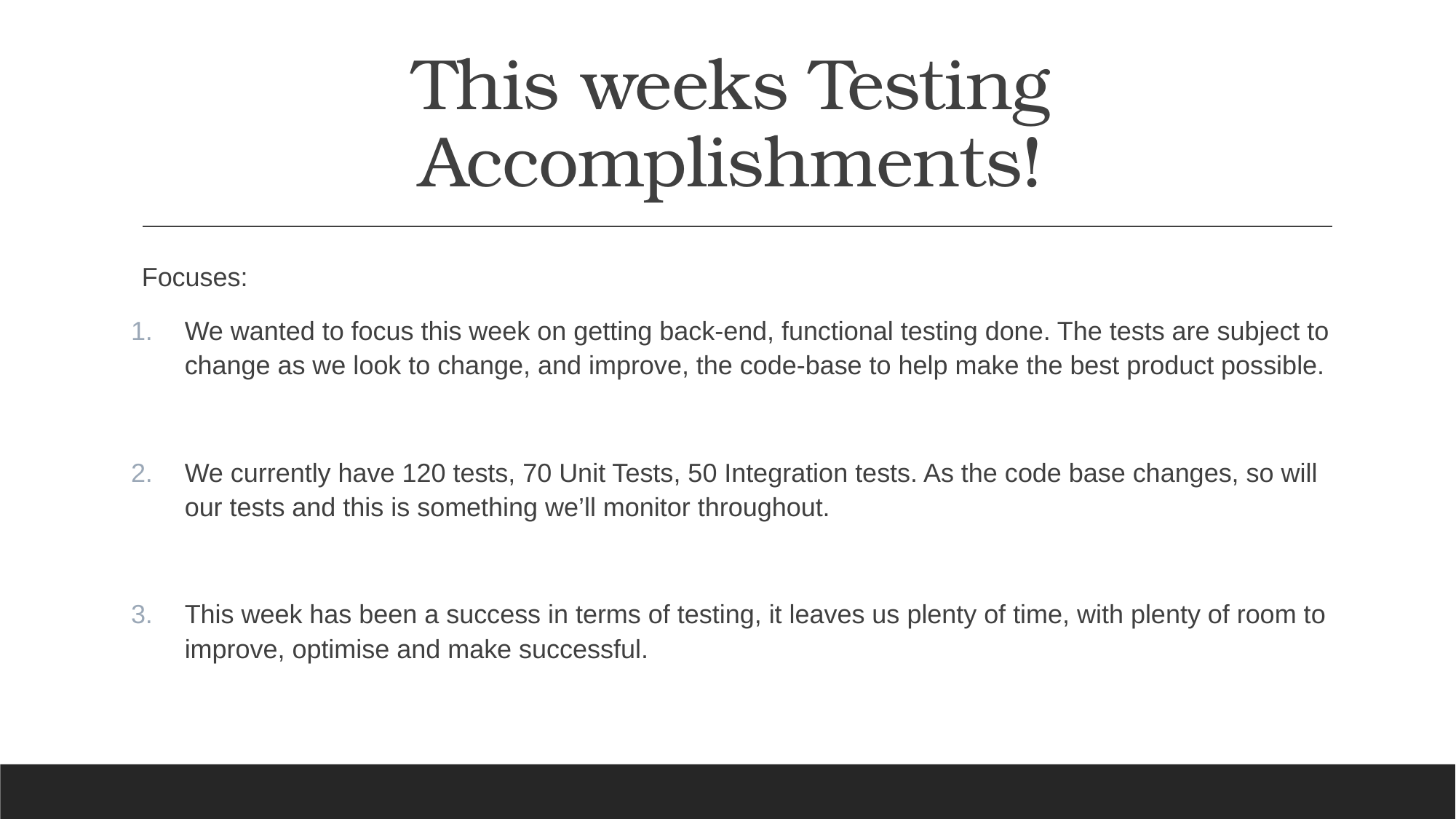

# This weeks Testing Accomplishments!
Focuses:
We wanted to focus this week on getting back-end, functional testing done. The tests are subject to change as we look to change, and improve, the code-base to help make the best product possible.

We currently have 120 tests, 70 Unit Tests, 50 Integration tests. As the code base changes, so will our tests and this is something we’ll monitor throughout.

This week has been a success in terms of testing, it leaves us plenty of time, with plenty of room to improve, optimise and make successful.